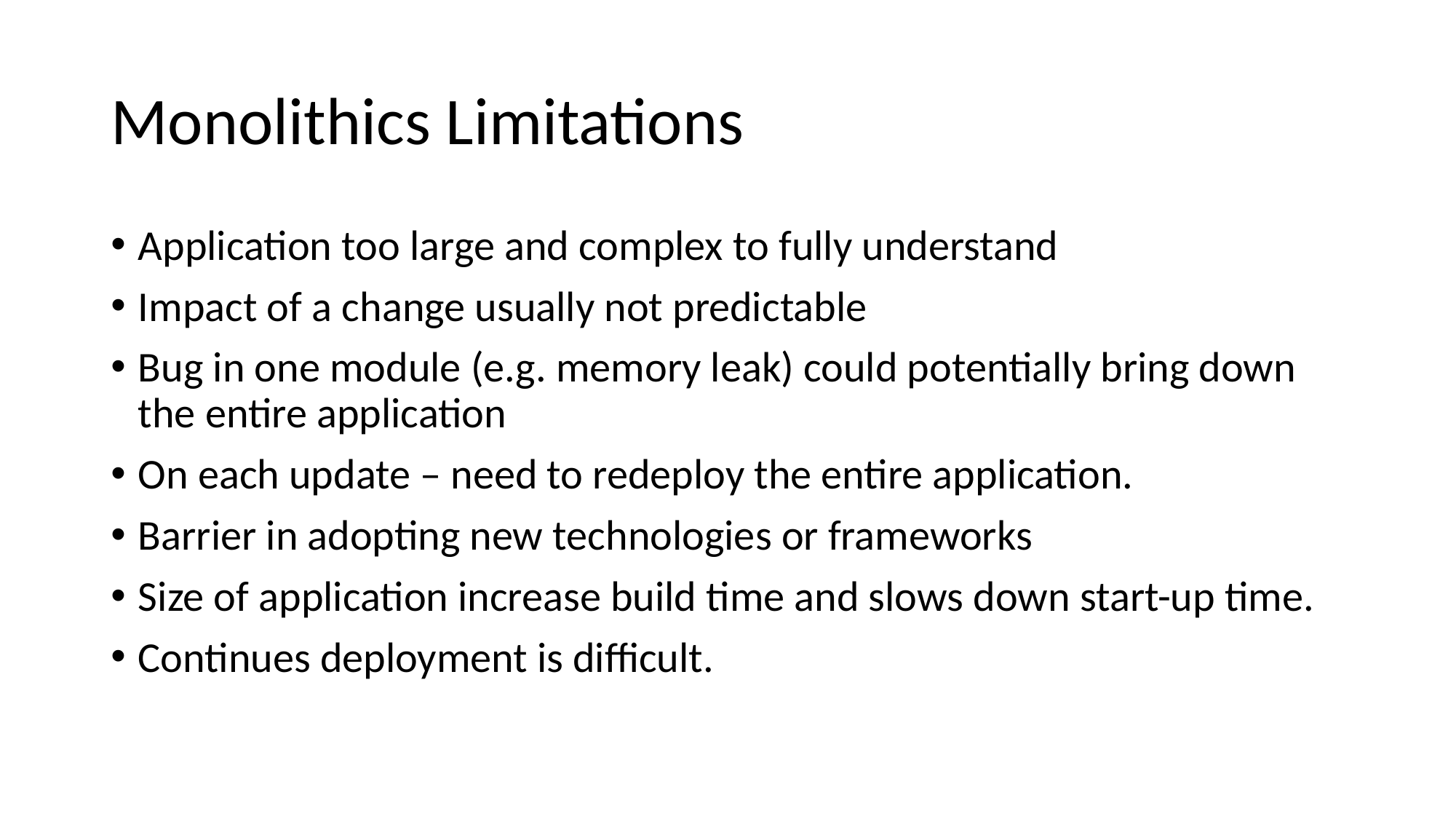

# Monolithics Limitations
Application too large and complex to fully understand
Impact of a change usually not predictable
Bug in one module (e.g. memory leak) could potentially bring down the entire application
On each update – need to redeploy the entire application.
Barrier in adopting new technologies or frameworks
Size of application increase build time and slows down start-up time.
Continues deployment is difficult.